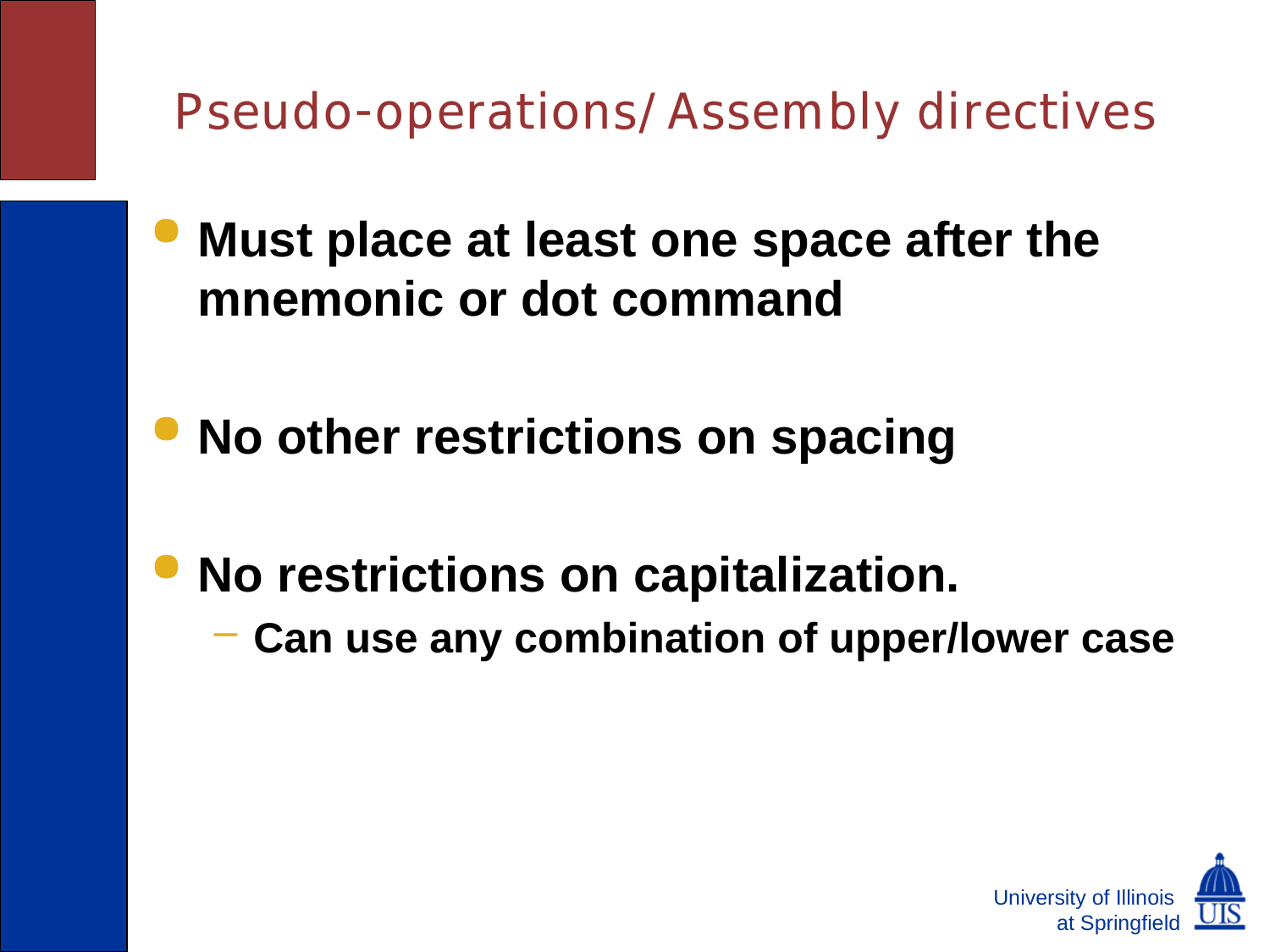

Pseudo-operations/Assembly directives
Must place at least one space after the mnemonic or dot command

No other restrictions on spacing

No restrictions on capitalization.
Can use any combination of upper/lower case